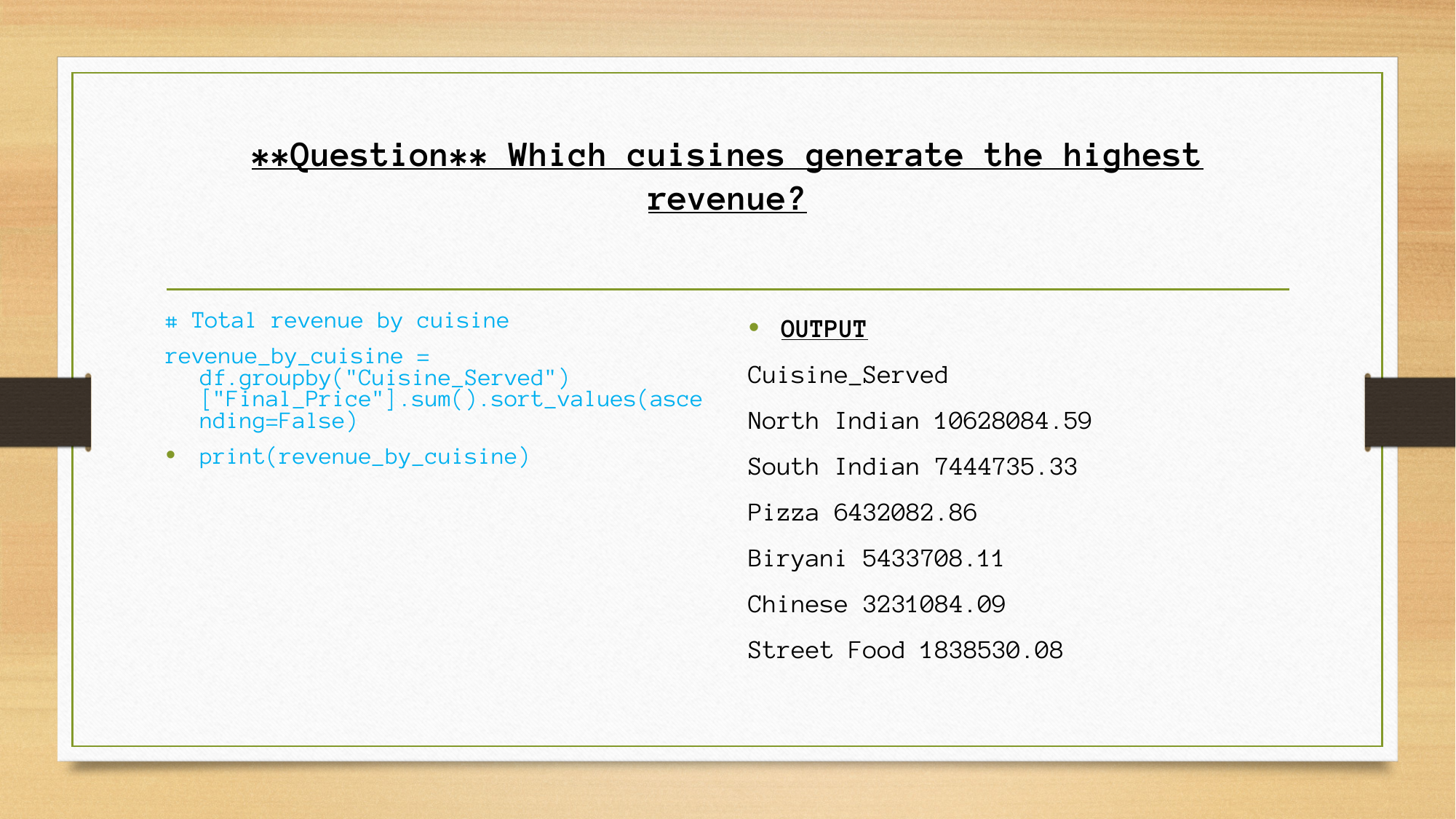

# **Question** Which cuisines generate the highest revenue?
# Total revenue by cuisine
revenue_by_cuisine = df.groupby("Cuisine_Served")["Final_Price"].sum().sort_values(ascending=False)
print(revenue_by_cuisine)

OUTPUT
Cuisine_Served
North Indian 10628084.59
South Indian 7444735.33
Pizza 6432082.86
Biryani 5433708.11
Chinese 3231084.09
Street Food 1838530.08